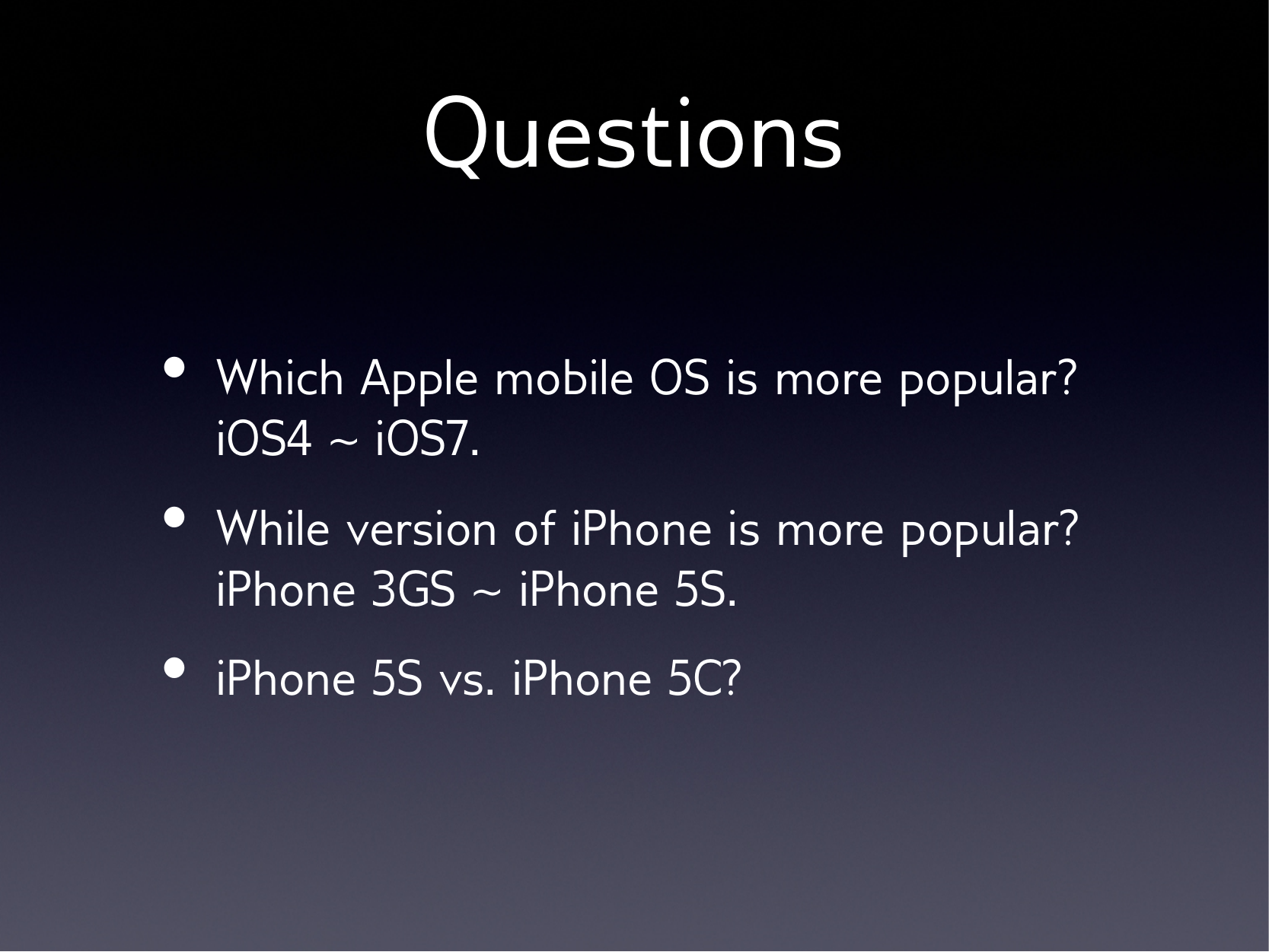

# Questions
Which Apple mobile OS is more popular? iOS4 ~ iOS7.
While version of iPhone is more popular? iPhone 3GS ~ iPhone 5S.
iPhone 5S vs. iPhone 5C?